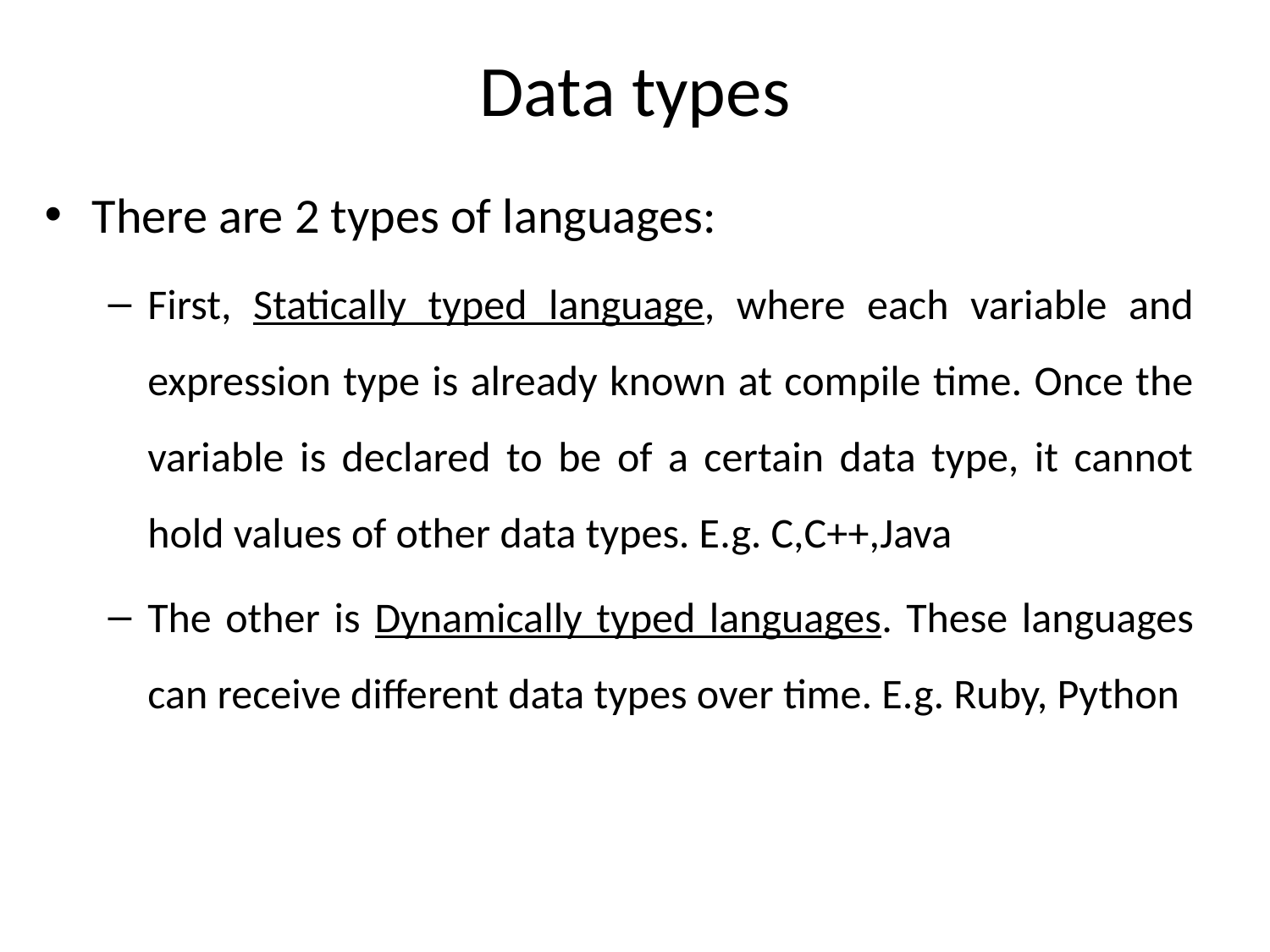

# Data types
There are 2 types of languages:
First, Statically typed language, where each variable and expression type is already known at compile time. Once the variable is declared to be of a certain data type, it cannot hold values of other data types. E.g. C,C++,Java
The other is Dynamically typed languages. These languages can receive different data types over time. E.g. Ruby, Python